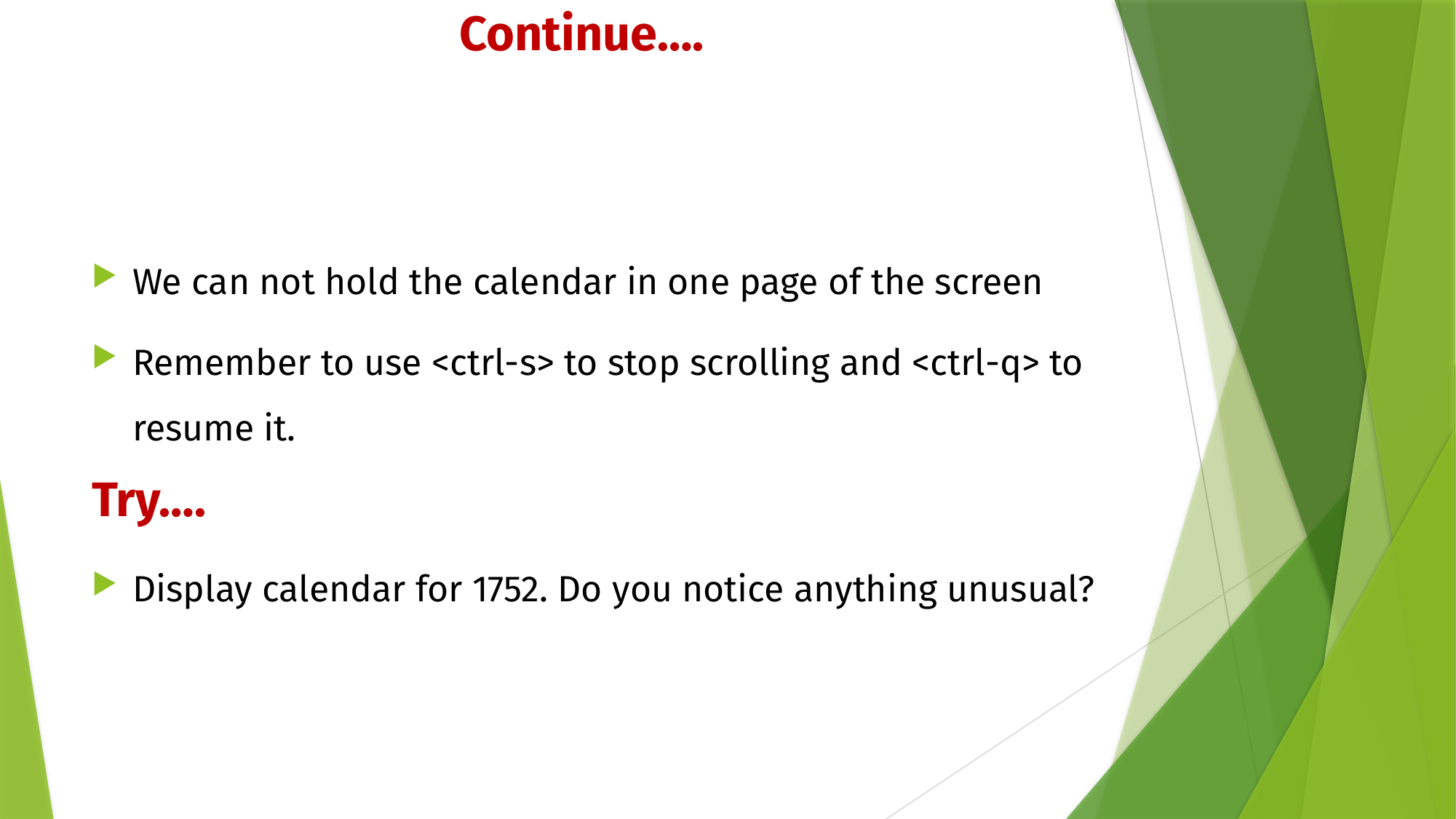

# Continue….
We can not hold the calendar in one page of the screen
Remember to use <ctrl-s> to stop scrolling and <ctrl-q> to resume it.

Display calendar for 1752. Do you notice anything unusual?
Try….